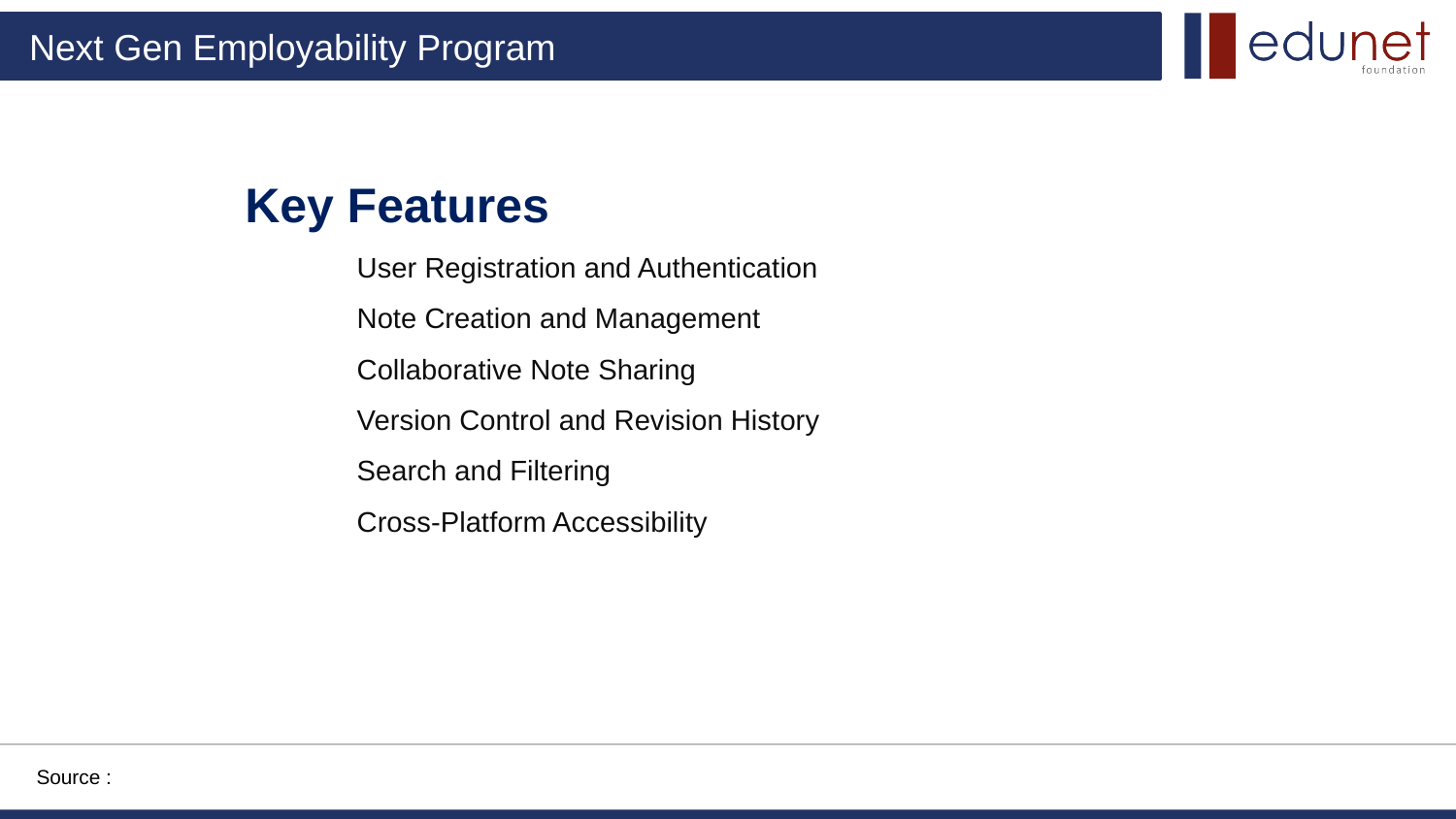

Key Features
              User Registration and Authentication
              Note Creation and Management
              Collaborative Note Sharing
              Version Control and Revision History
              Search and Filtering
              Cross-Platform Accessibility
Source :